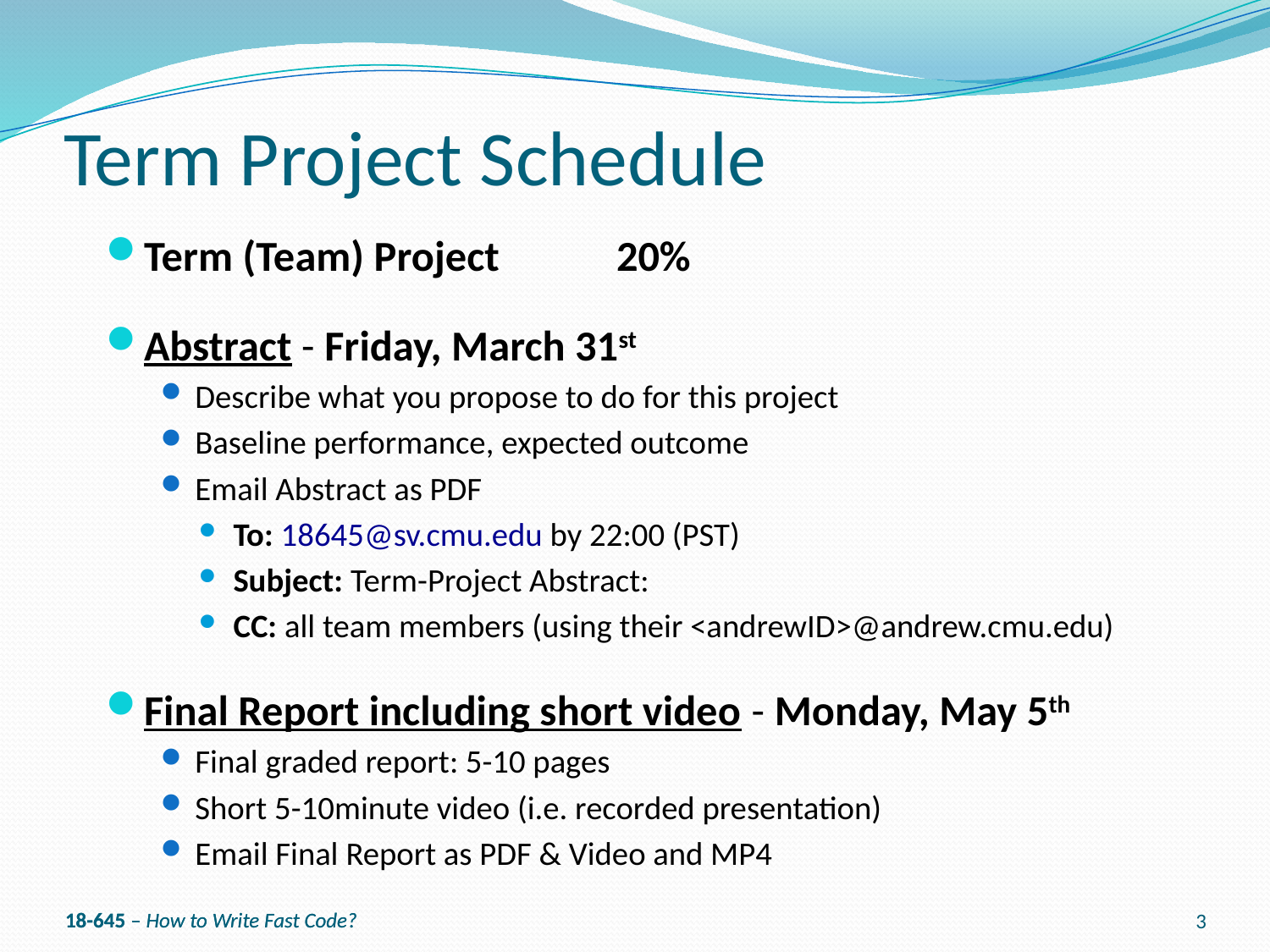

# Term Project Schedule
Term (Team) Project 				20%

Abstract - Friday, March 31st
Describe what you propose to do for this project
Baseline performance, expected outcome
Email Abstract as PDF
To: 18645@sv.cmu.edu by 22:00 (PST)
Subject: Term-Project Abstract:
CC: all team members (using their <andrewID>@andrew.cmu.edu)

Final Report including short video - Monday, May 5th
Final graded report: 5-10 pages
Short 5-10minute video (i.e. recorded presentation)
Email Final Report as PDF & Video and MP4